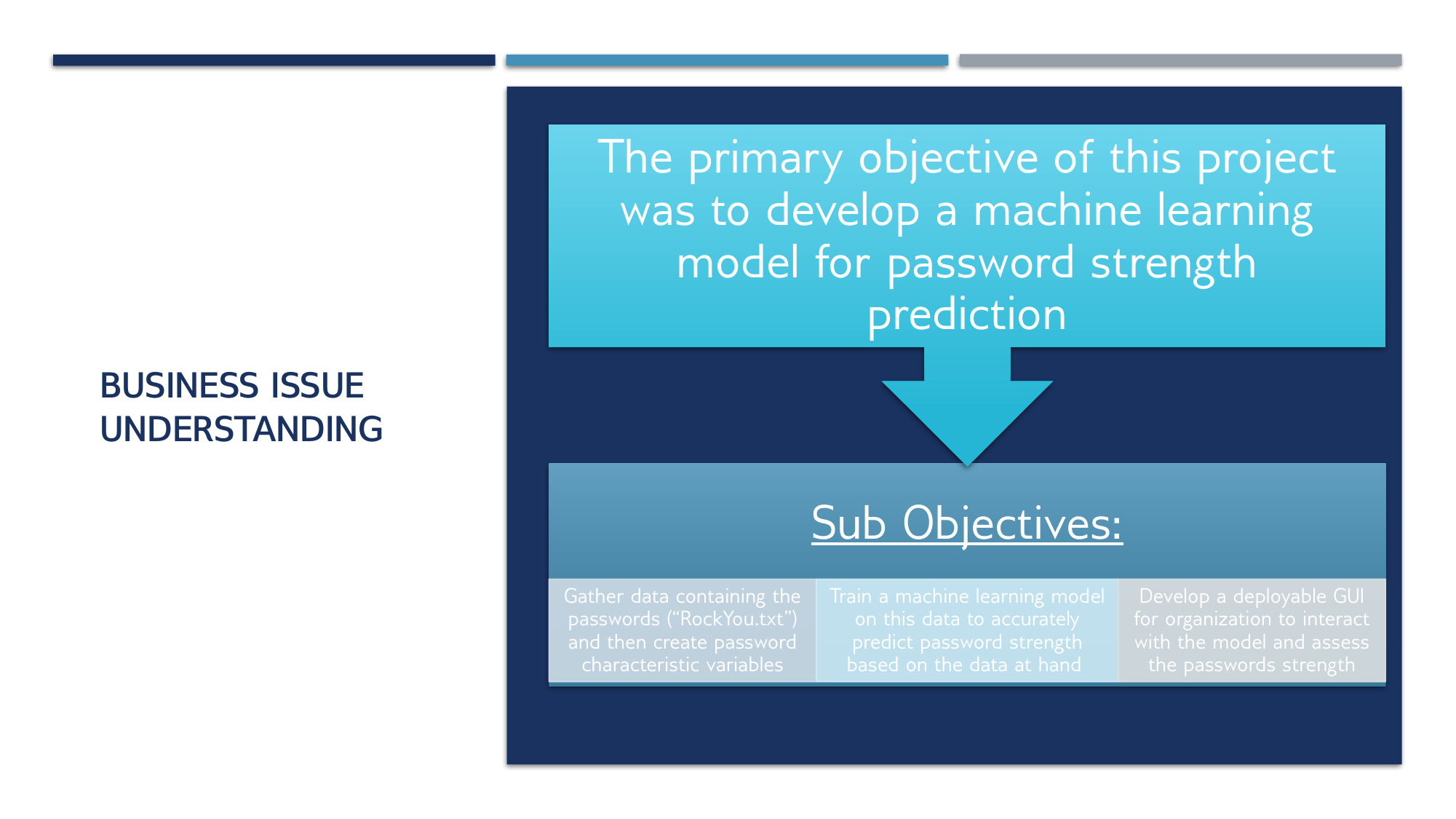

# Business Issue Understanding
Sub Objectives:
Gather data containing the passwords (“RockYou.txt”) and then create password characteristic variables
Train a machine learning model on this data to accurately predict password strength based on the data at hand
Develop a deployable GUI for organization to interact with the model and assess the passwords strength
The primary objective of this project was to develop a machine learning model for password strength prediction